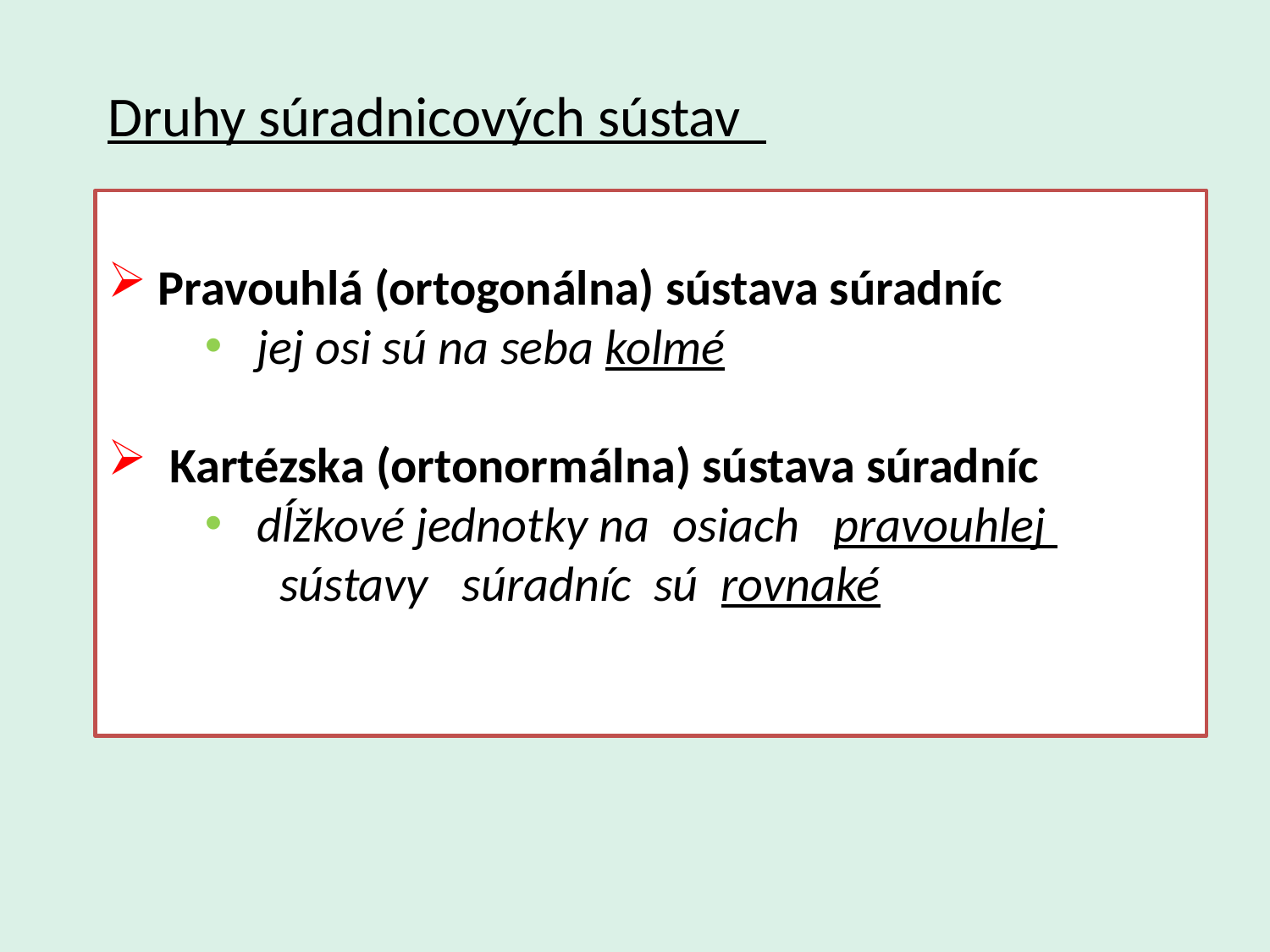

Druhy súradnicových sústav

 Pravouhlá (ortogonálna) sústava súradníc
  jej osi sú na seba kolmé

  Kartézska (ortonormálna) sústava súradníc
  dĺžkové jednotky na  osiach   pravouhlej
    sústavy   súradníc  sú  rovnaké